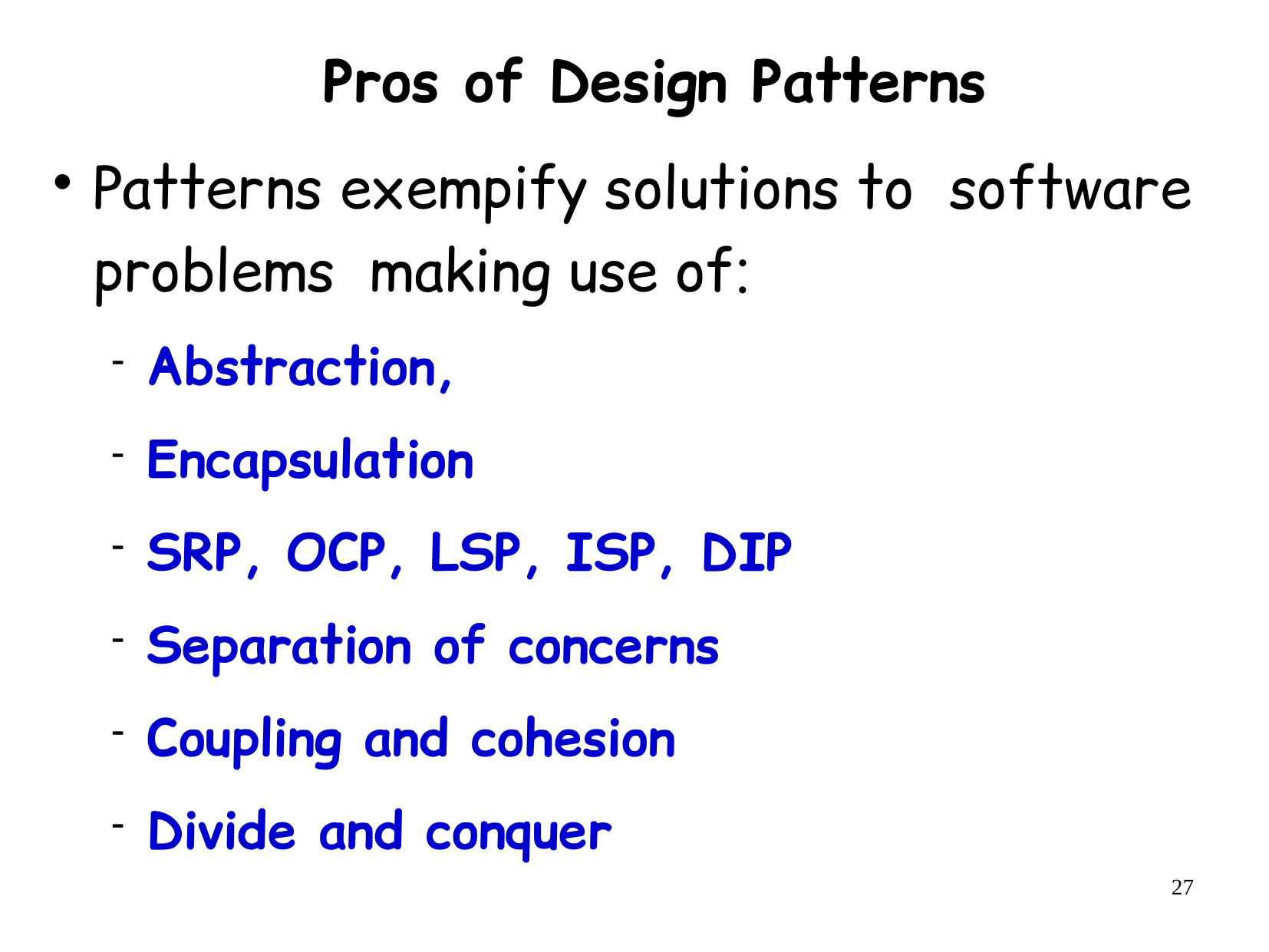

# Pros of Design Patterns
Patterns exempify solutions to  software problems  making use of:
Abstraction,
Encapsulation
SRP, OCP, LSP, ISP, DIP
Separation of concerns
Coupling and cohesion
Divide and conquer